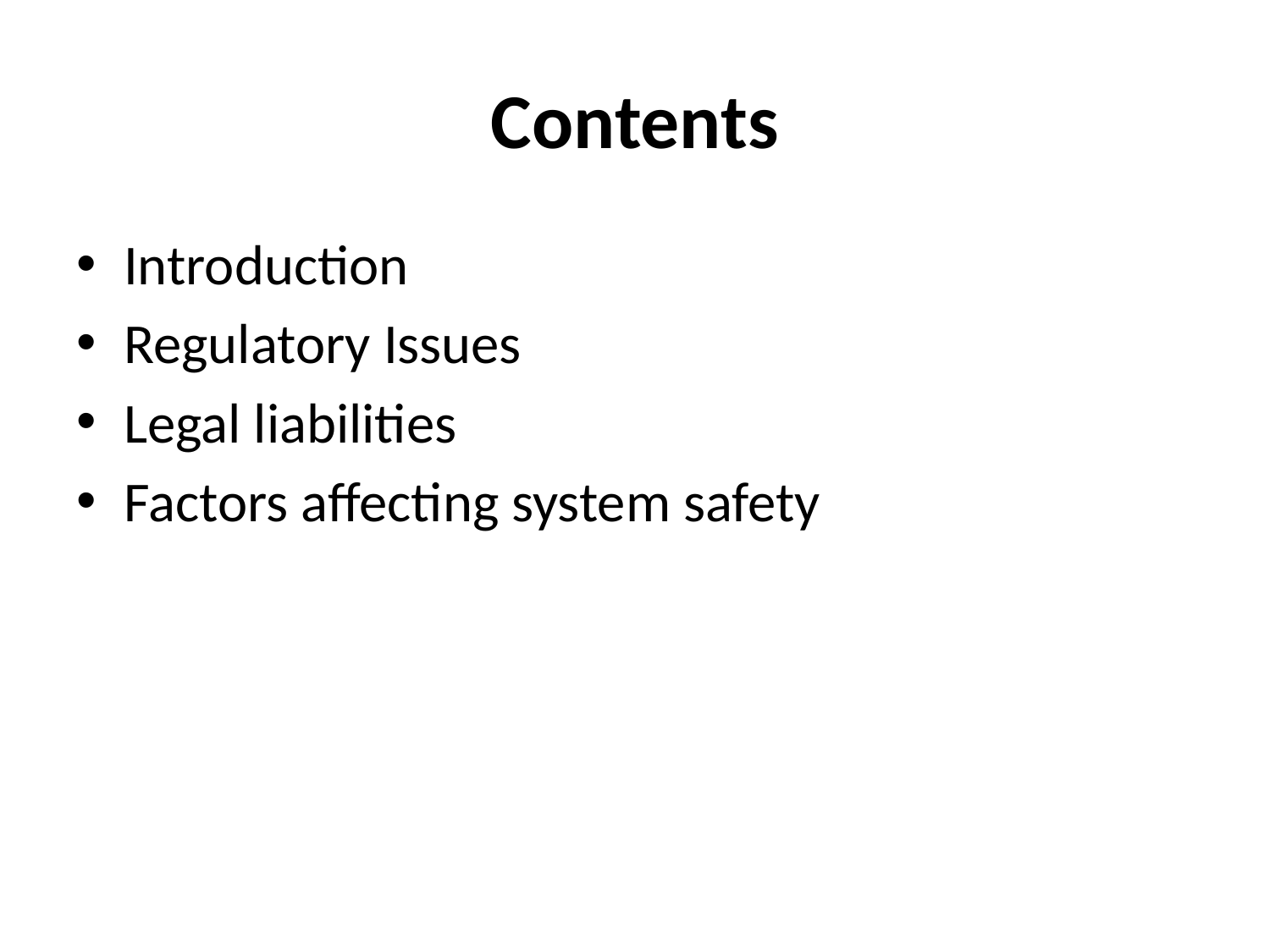

# Contents
Introduction
Regulatory Issues
Legal liabilities
Factors affecting system safety